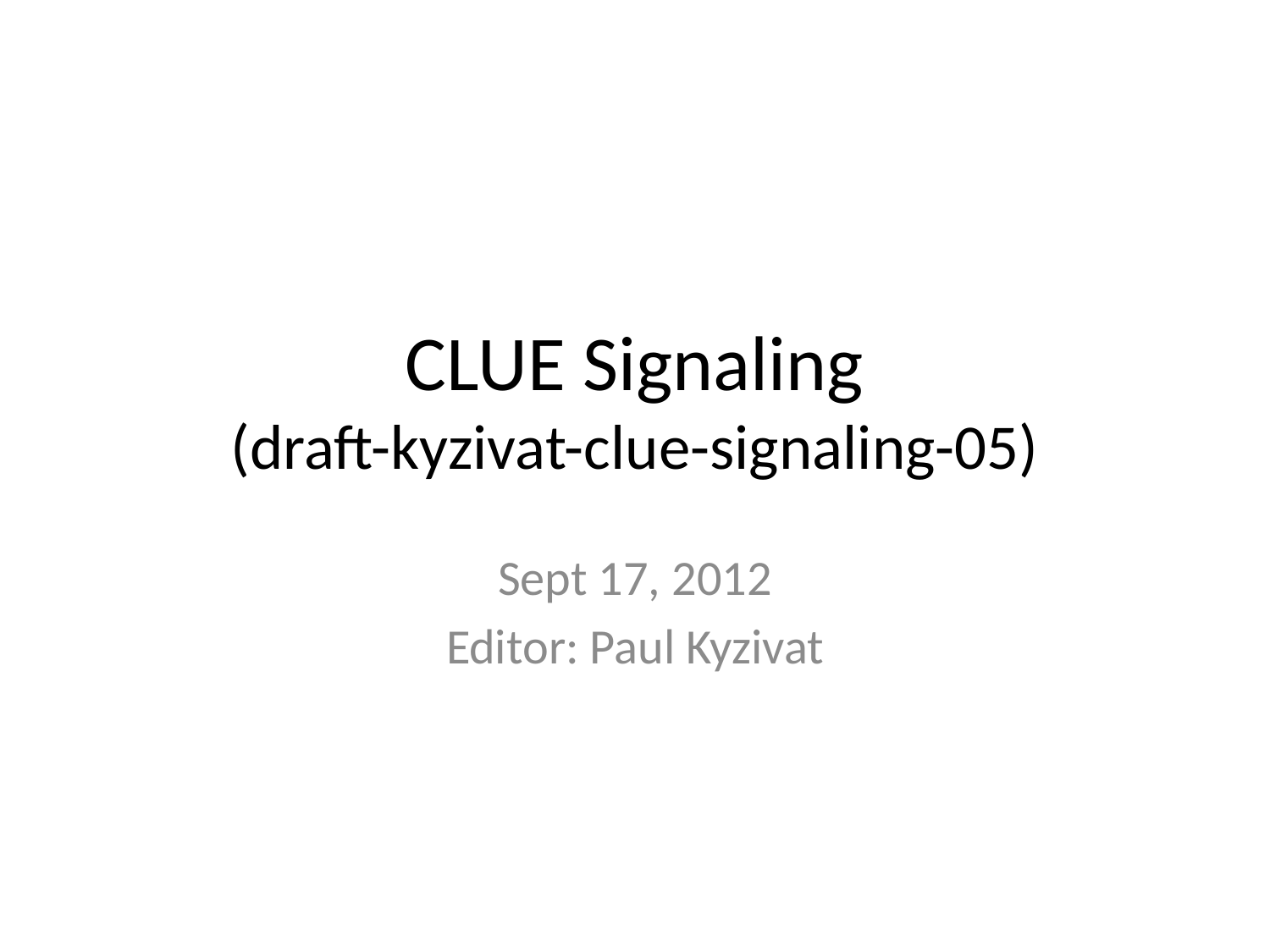

# CLUE Signaling (draft-kyzivat-clue-signaling-05)
Sept 17, 2012
Editor: Paul Kyzivat